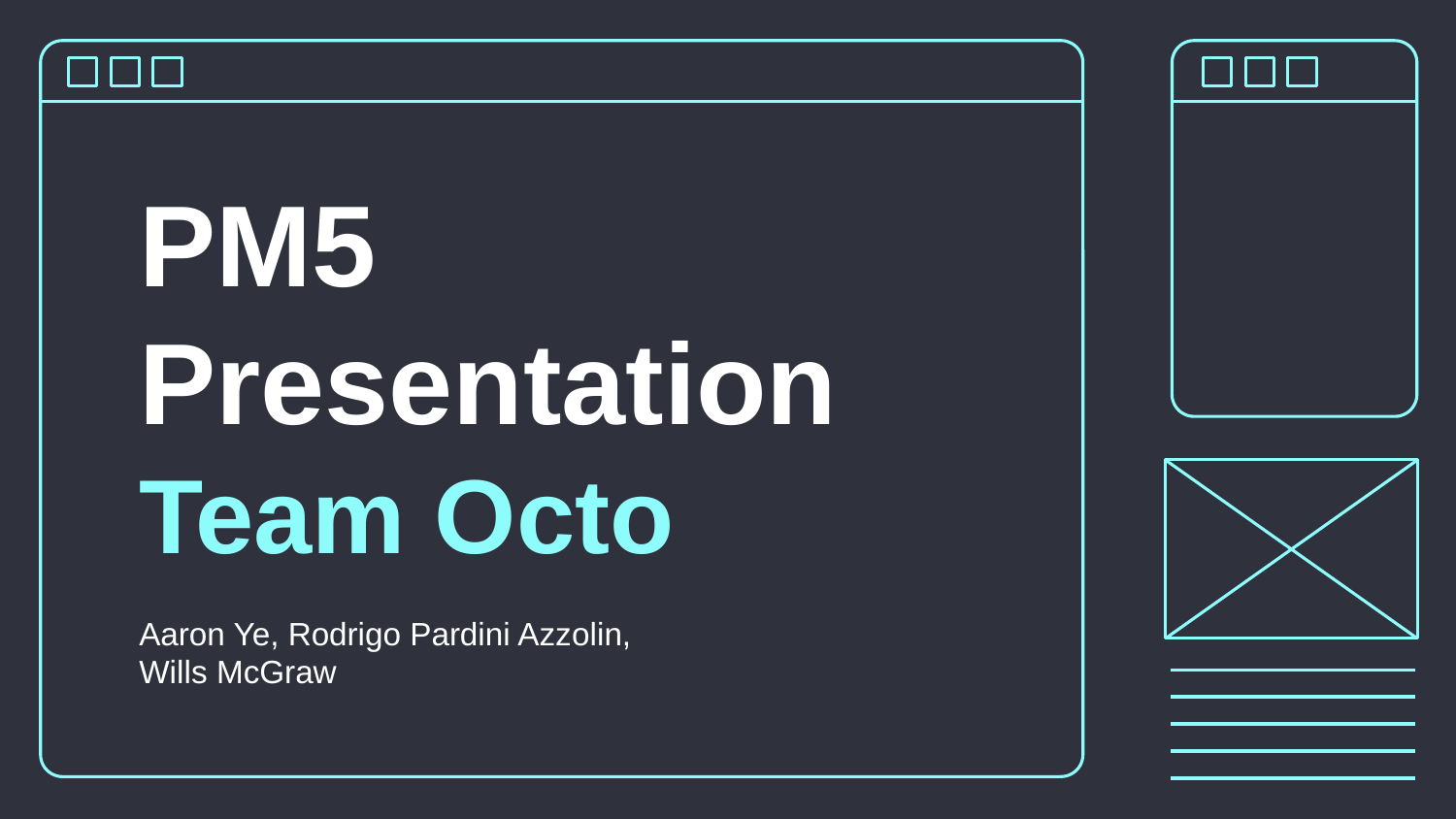

# PM5 Presentation
Team Octo
Aaron Ye, Rodrigo Pardini Azzolin,
Wills McGraw